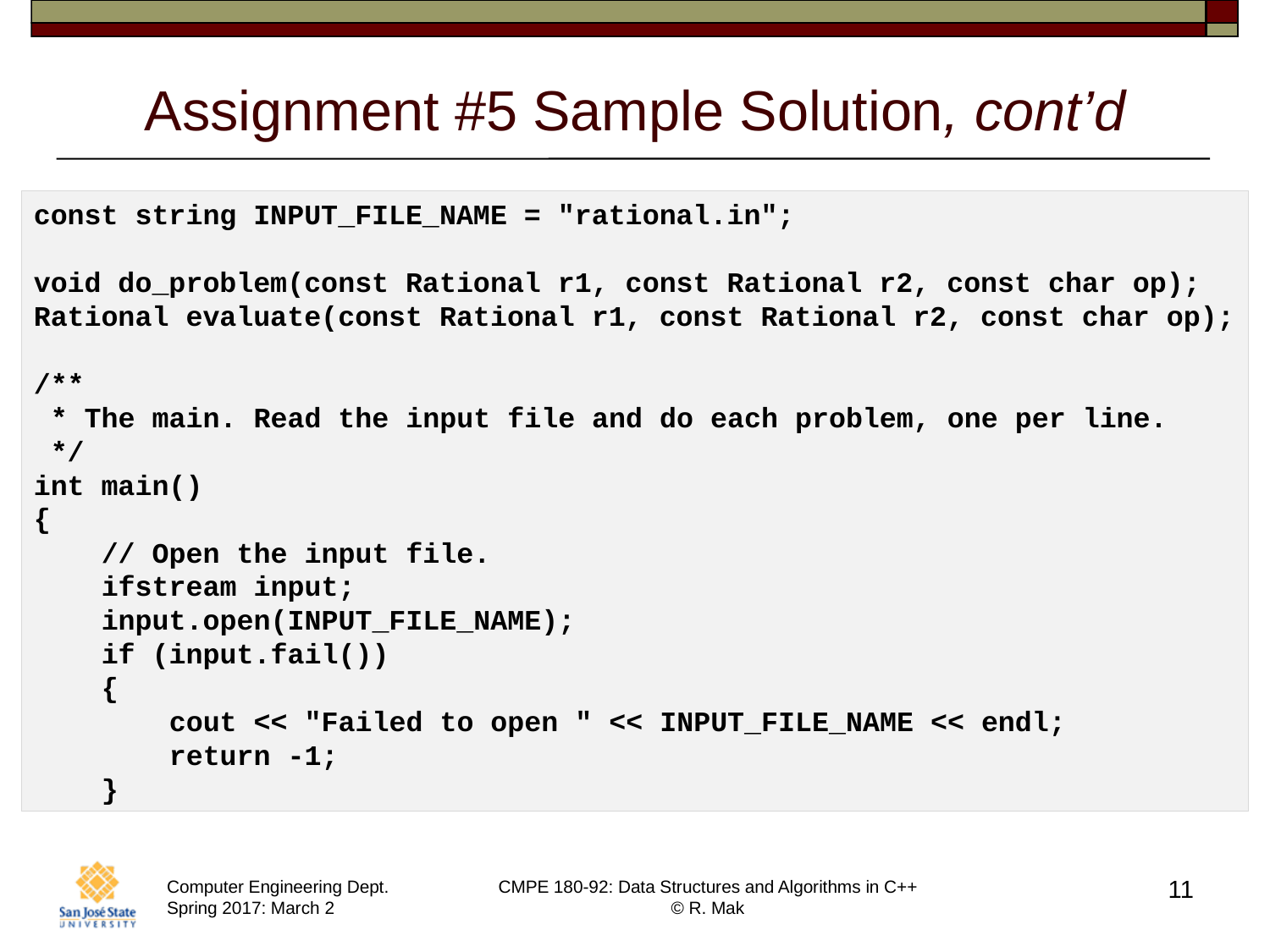

# Assignment #5 Sample Solution, cont’d
const string INPUT_FILE_NAME = "rational.in";

void do_problem(const Rational r1, const Rational r2, const char op);
Rational evaluate(const Rational r1, const Rational r2, const char op);

/**
 * The main. Read the input file and do each problem, one per line.
 */
int main()
{
    // Open the input file.
    ifstream input;
    input.open(INPUT_FILE_NAME);
    if (input.fail())
    {
        cout << "Failed to open " << INPUT_FILE_NAME << endl;
        return -1;
    }
11